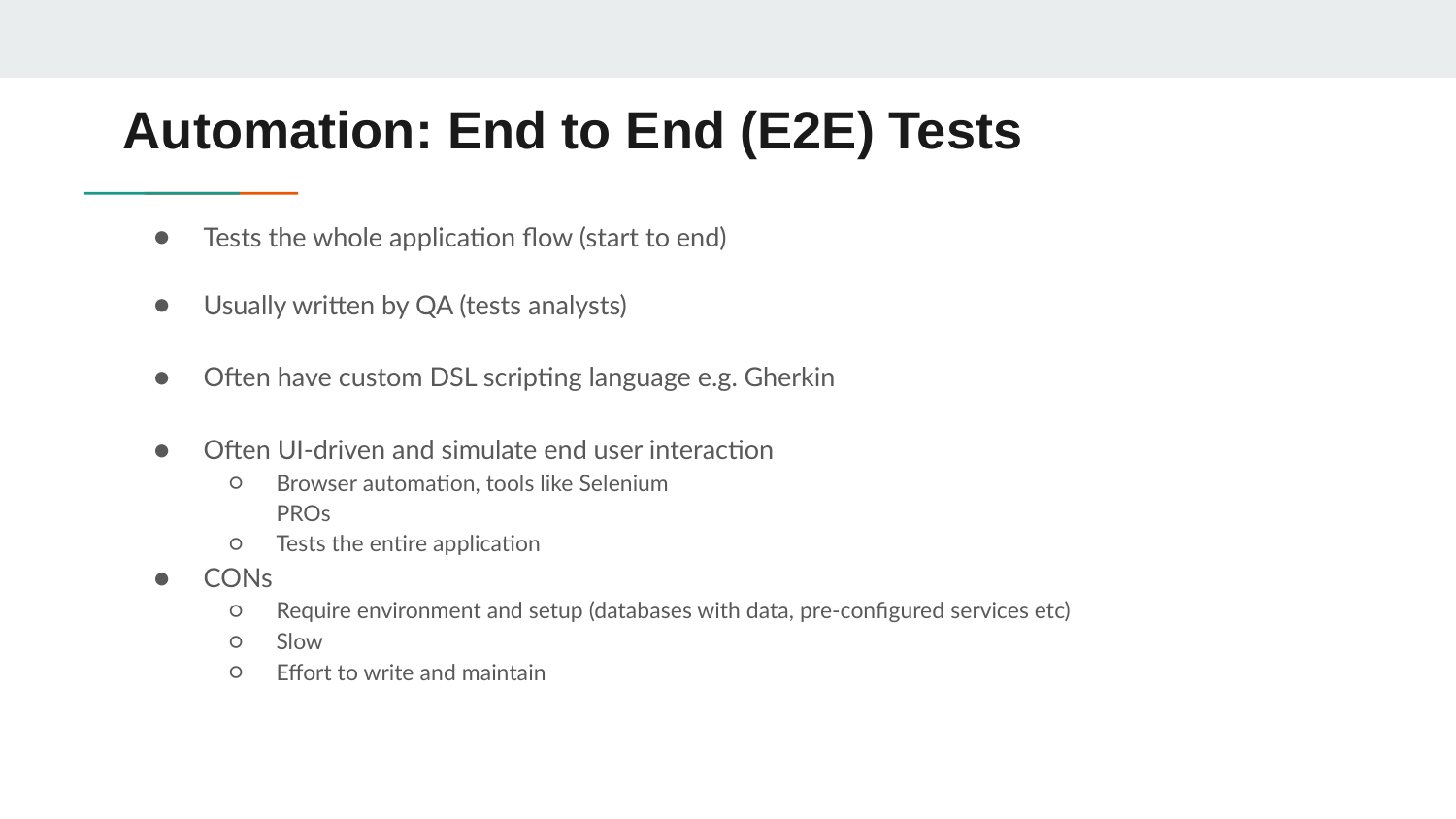

# Automation: End to End (E2E) Tests
Tests the whole application flow (start to end)
Usually written by QA (tests analysts)
Often have custom DSL scripting language e.g. Gherkin
Often UI-driven and simulate end user interaction
Browser automation, tools like Selenium
PROs
Tests the entire application
CONs
Require environment and setup (databases with data, pre-configured services etc)
Slow
Effort to write and maintain